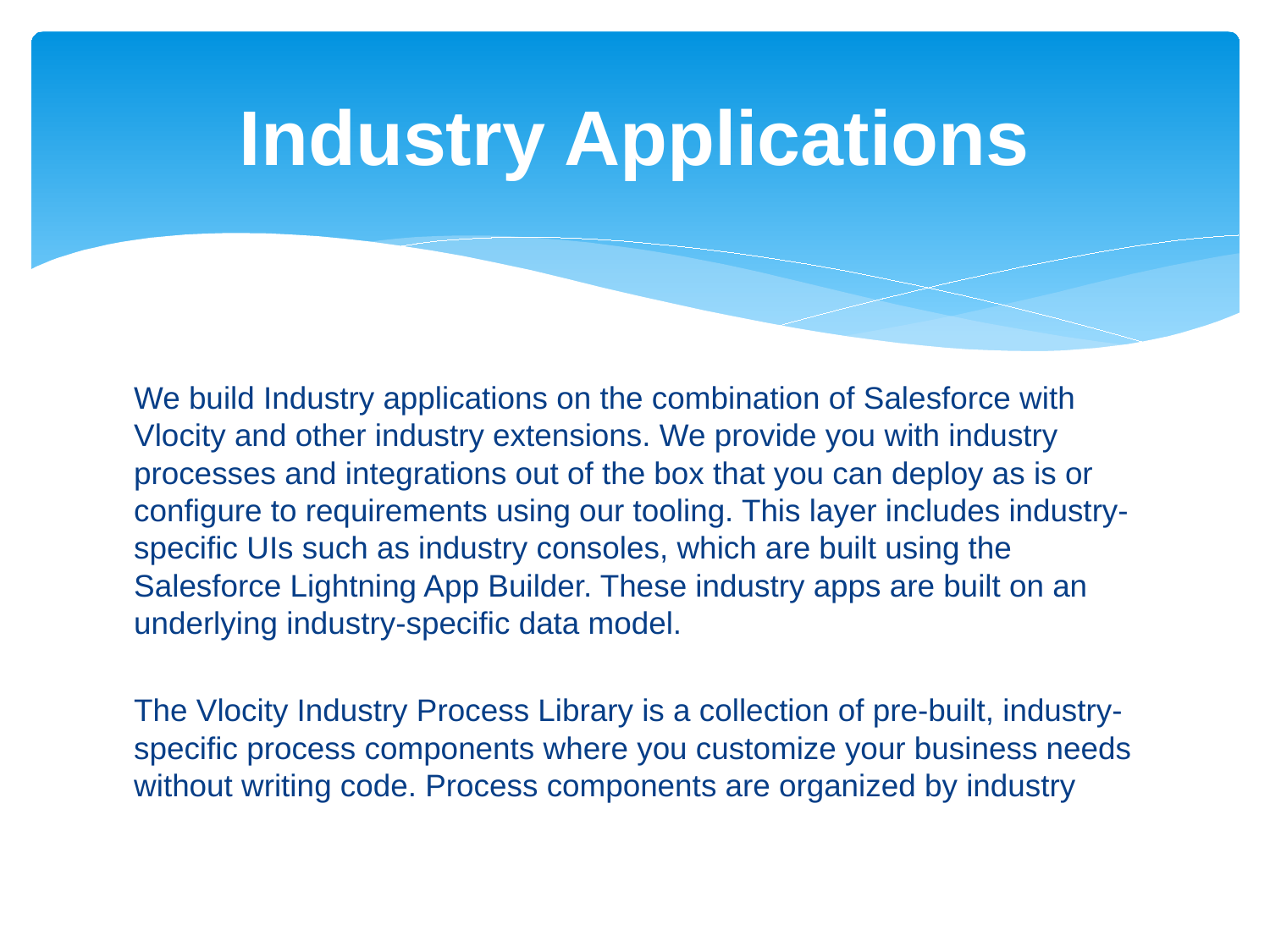

# Industry Applications
We build Industry applications on the combination of Salesforce with Vlocity and other industry extensions. We provide you with industry processes and integrations out of the box that you can deploy as is or configure to requirements using our tooling. This layer includes industry-specific UIs such as industry consoles, which are built using the Salesforce Lightning App Builder. These industry apps are built on an underlying industry-specific data model.

The Vlocity Industry Process Library is a collection of pre-built, industry-specific process components where you customize your business needs without writing code. Process components are organized by industry